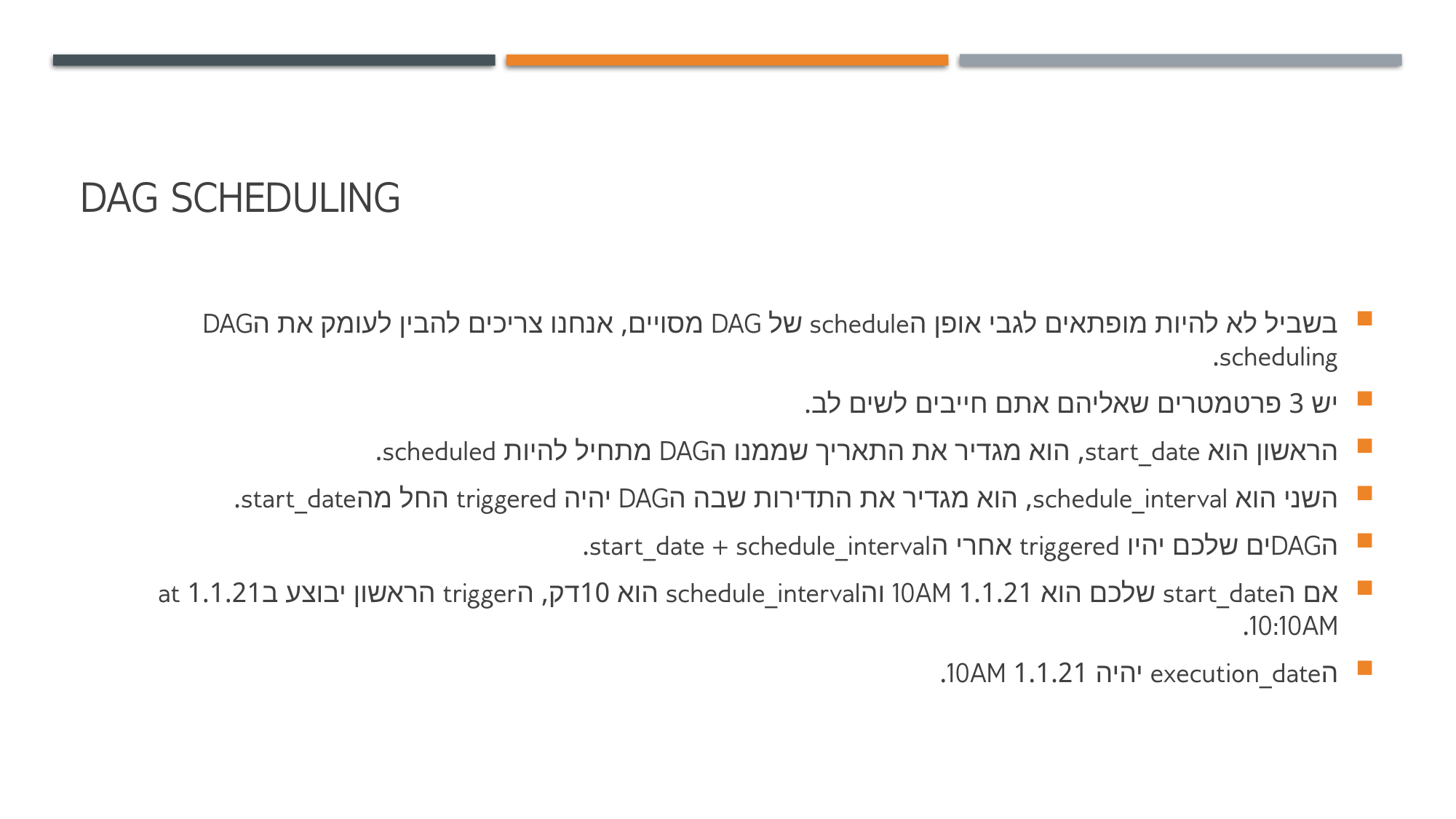

# DAG scheduling
בשביל לא להיות מופתאים לגבי אופן הschedule של DAG מסויים, אנחנו צריכים להבין לעומק את הDAG scheduling.
יש 3 פרטמטרים שאליהם אתם חייבים לשים לב.
הראשון הוא start_date, הוא מגדיר את התאריך שממנו הDAG מתחיל להיות scheduled.
השני הוא schedule_interval, הוא מגדיר את התדירות שבה הDAG יהיה triggered החל מהstart_date.
הDAGים שלכם יהיו triggered אחרי הstart_date + schedule_interval.
אם הstart_date שלכם הוא 1.1.21 10AM והschedule_interval הוא 10דק, הtrigger הראשון יבוצע ב1.1.21 at 10:10AM.
הexecution_date יהיה 1.1.21 10AM.